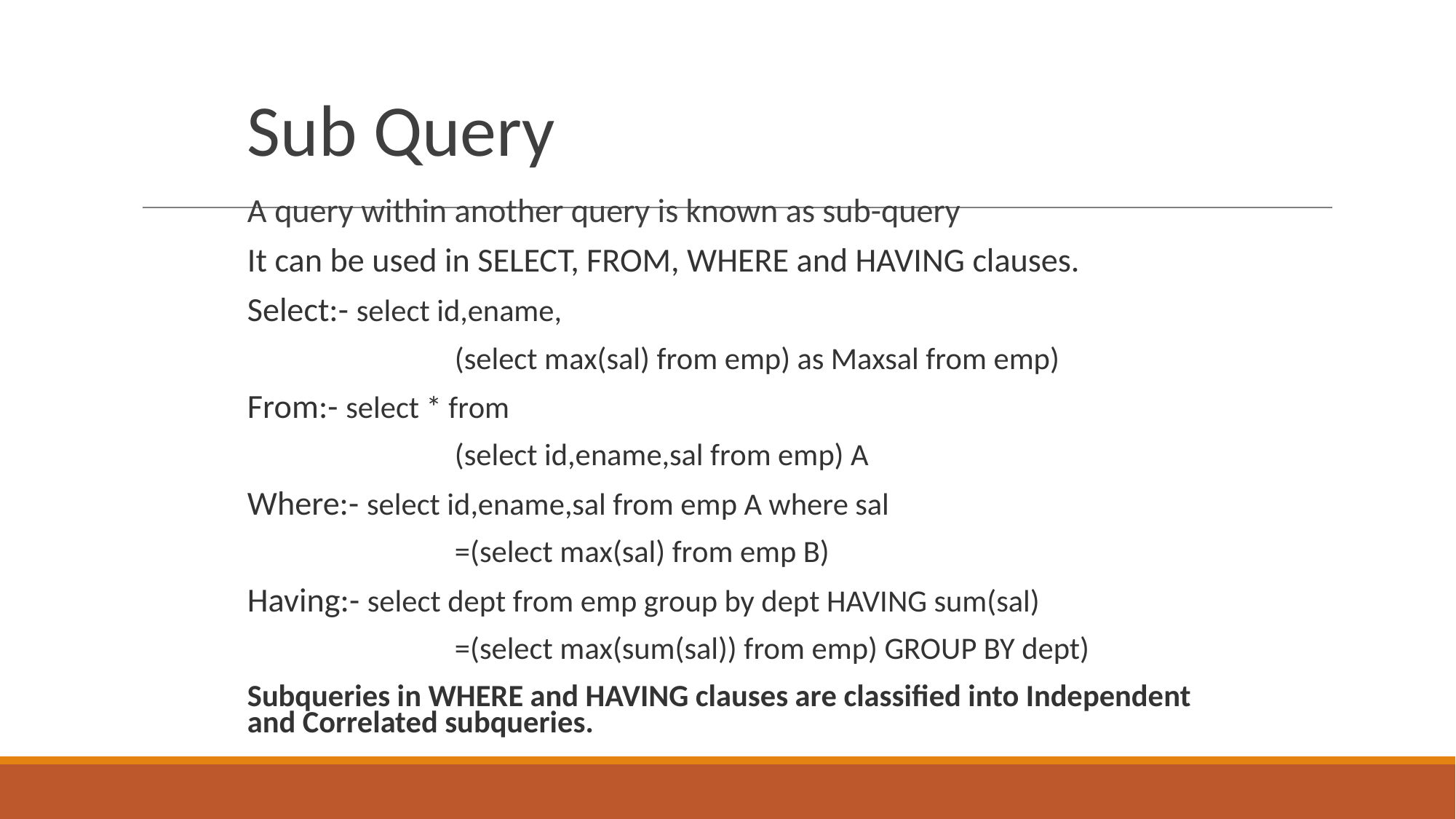

# Sub Query
A query within another query is known as sub-query
It can be used in SELECT, FROM, WHERE and HAVING clauses.
Select:- select id,ename,
		(select max(sal) from emp) as Maxsal from emp)
From:- select * from
		(select id,ename,sal from emp) A
Where:- select id,ename,sal from emp A where sal
		=(select max(sal) from emp B)
Having:- select dept from emp group by dept HAVING sum(sal)
		=(select max(sum(sal)) from emp) GROUP BY dept)
Subqueries in WHERE and HAVING clauses are classified into Independent and Correlated subqueries.